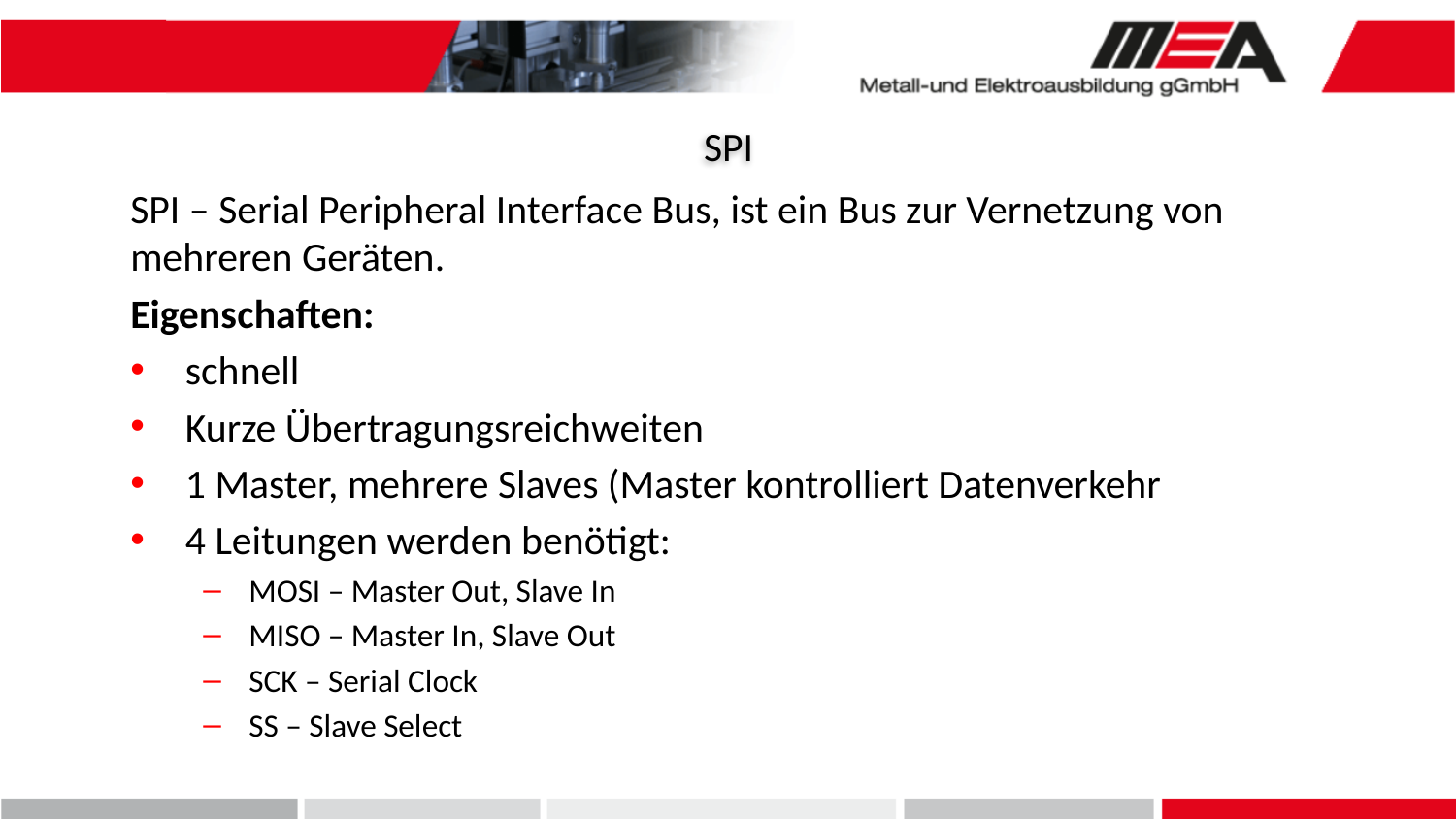

SPI
SPI – Serial Peripheral Interface Bus, ist ein Bus zur Vernetzung von mehreren Geräten.
Eigenschaften:
schnell
Kurze Übertragungsreichweiten
1 Master, mehrere Slaves (Master kontrolliert Datenverkehr
4 Leitungen werden benötigt:
MOSI – Master Out, Slave In
MISO – Master In, Slave Out
SCK – Serial Clock
SS – Slave Select